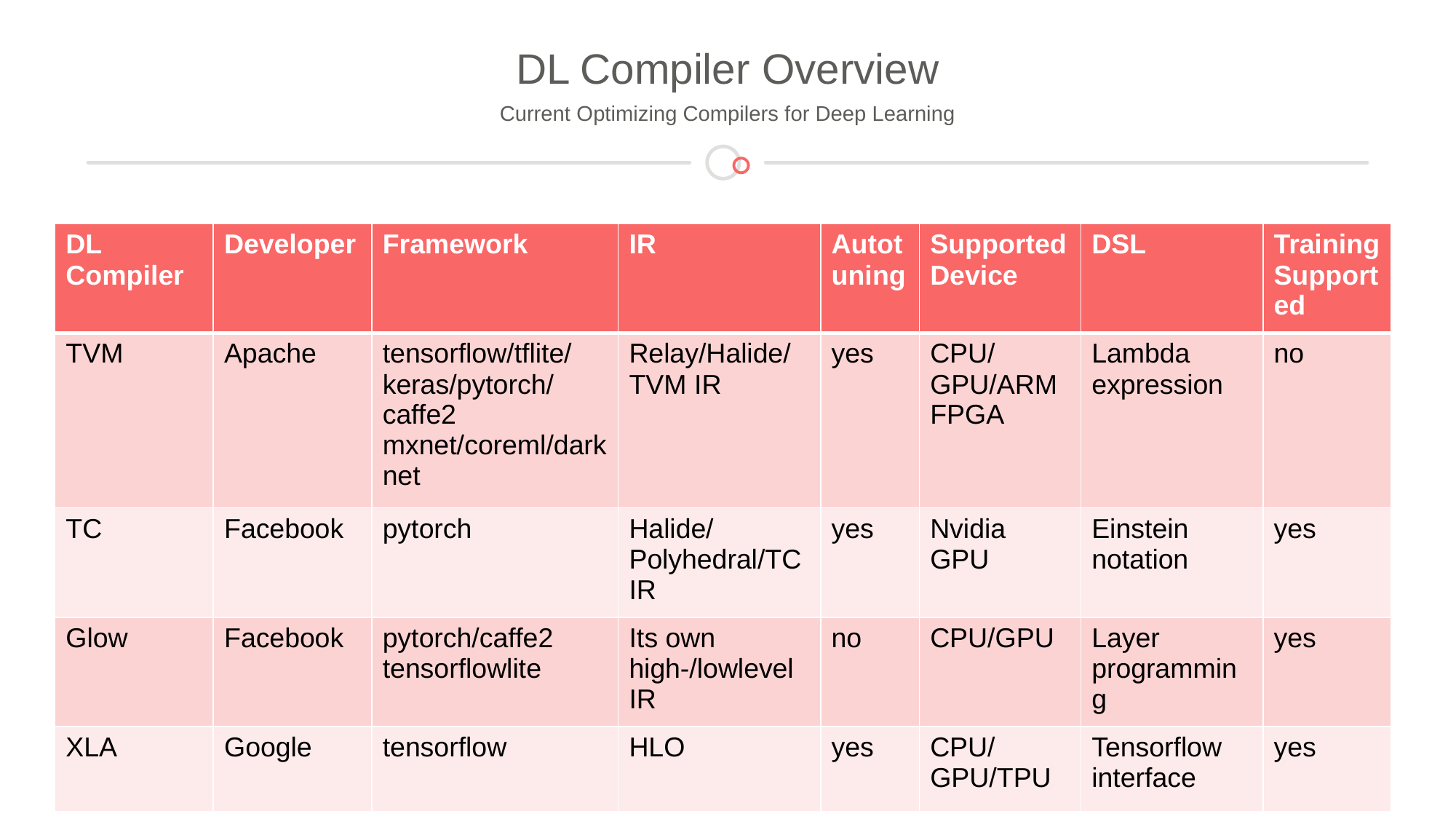

DL Compiler Overview
Current Optimizing Compilers for Deep Learning

| DL Compiler | Developer | Framework | IR | Autotuning | Supported Device | DSL | Training Supported |
| --- | --- | --- | --- | --- | --- | --- | --- |
| TVM | Apache | tensorflow/tflite/keras/pytorch/caffe2 mxnet/coreml/darknet | Relay/Halide/TVM IR | yes | CPU/GPU/ARM FPGA | Lambda expression | no |
| TC | Facebook | pytorch | Halide/Polyhedral/TC IR | yes | Nvidia GPU | Einstein notation | yes |
| Glow | Facebook | pytorch/caffe2 tensorflowlite | Its own high-/lowlevel IR | no | CPU/GPU | Layer programming | yes |
| XLA | Google | tensorflow | HLO | yes | CPU/GPU/TPU | Tensorflow interface | yes |